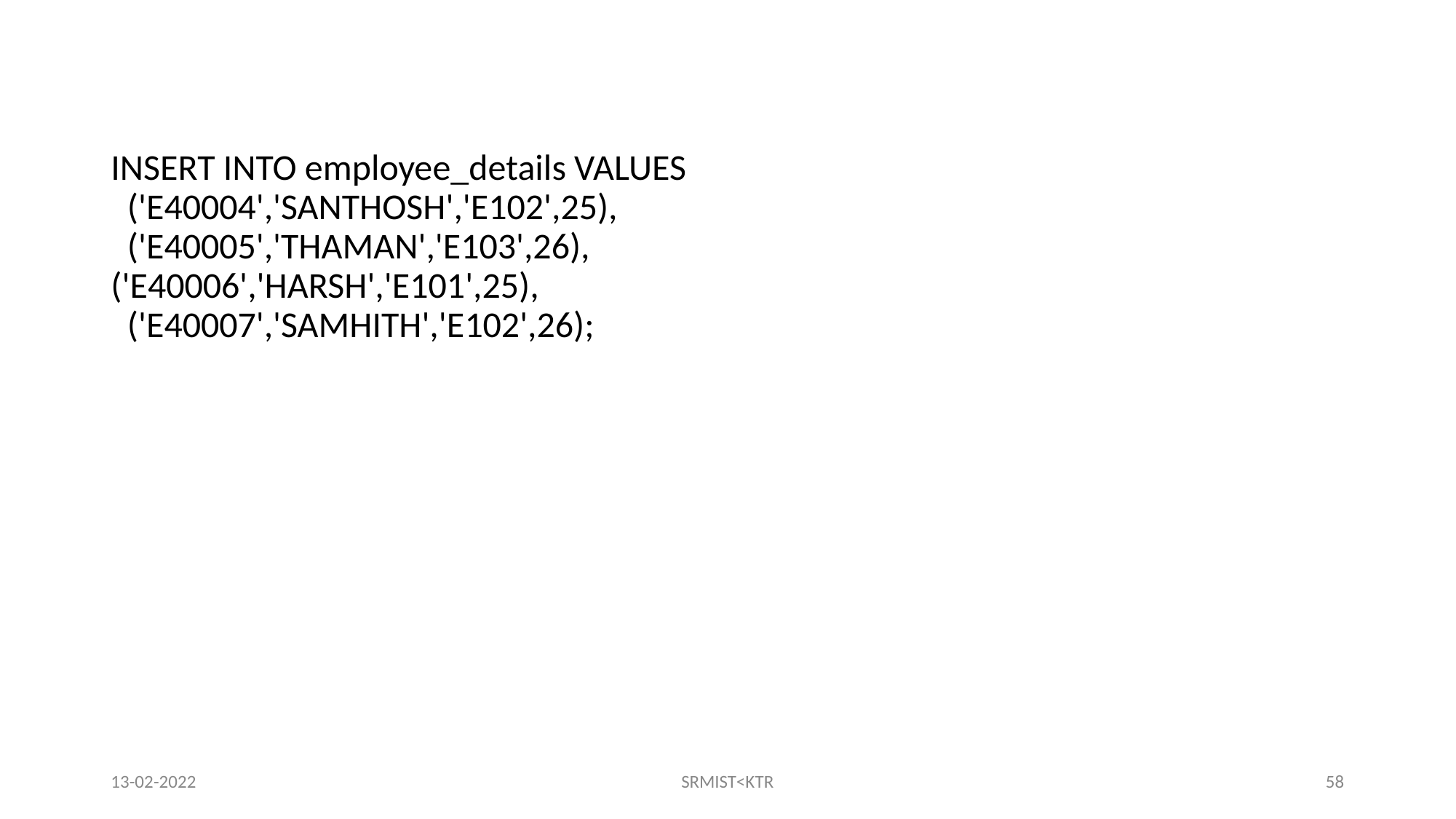

# INSERT INTO employee_details VALUES ('E40004','SANTHOSH','E102',25), ('E40005','THAMAN','E103',26), ('E40006','HARSH','E101',25), ('E40007','SAMHITH','E102',26);

13-02-2022
SRMIST<KTR
58